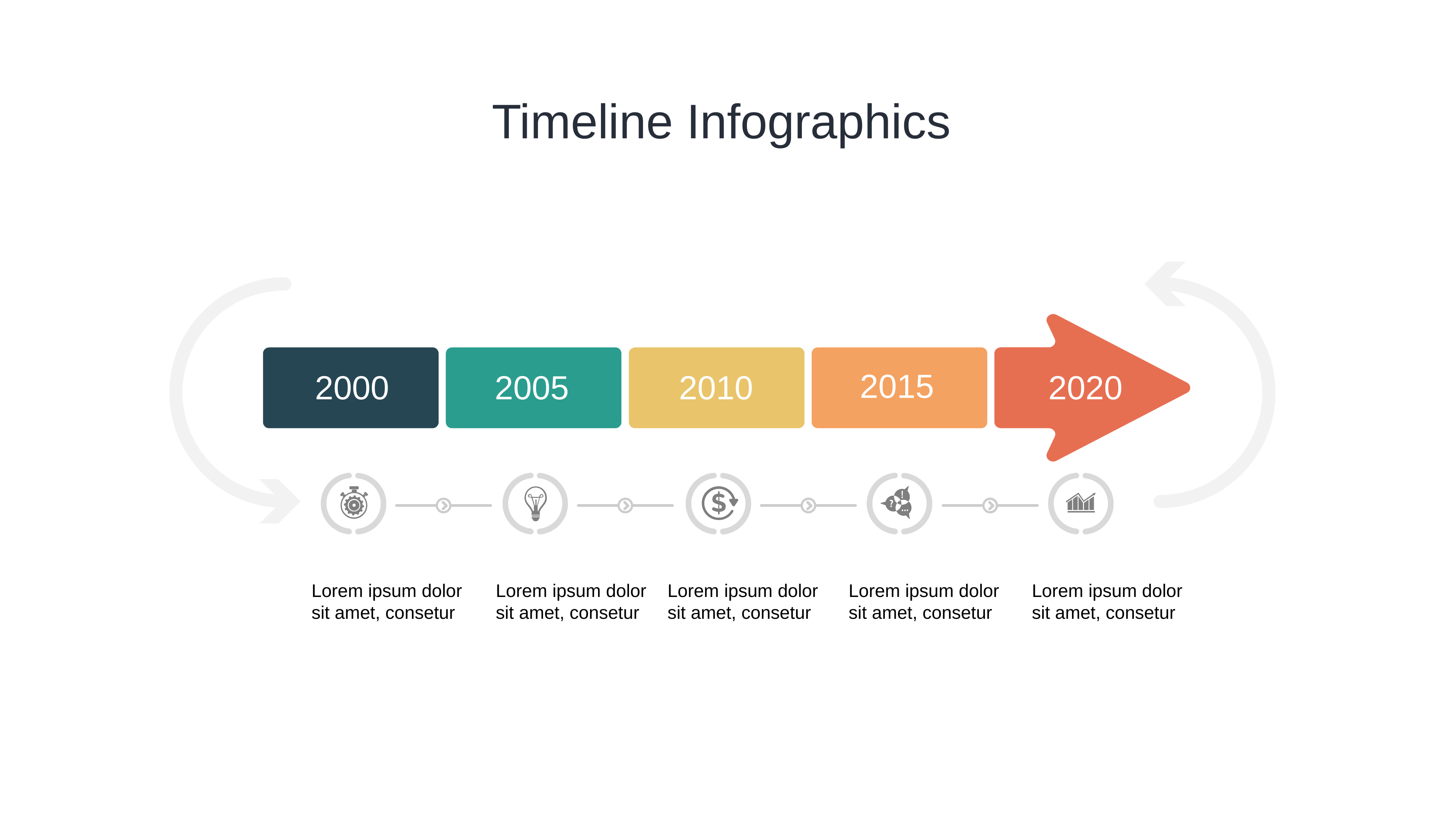

# Timeline Infographics

2015
2000
2005
2010
2020

Lorem ipsum dolor sit amet, consetur
Lorem ipsum dolor sit amet, consetur
Lorem ipsum dolor sit amet, consetur
Lorem ipsum dolor sit amet, consetur
Lorem ipsum dolor sit amet, consetur